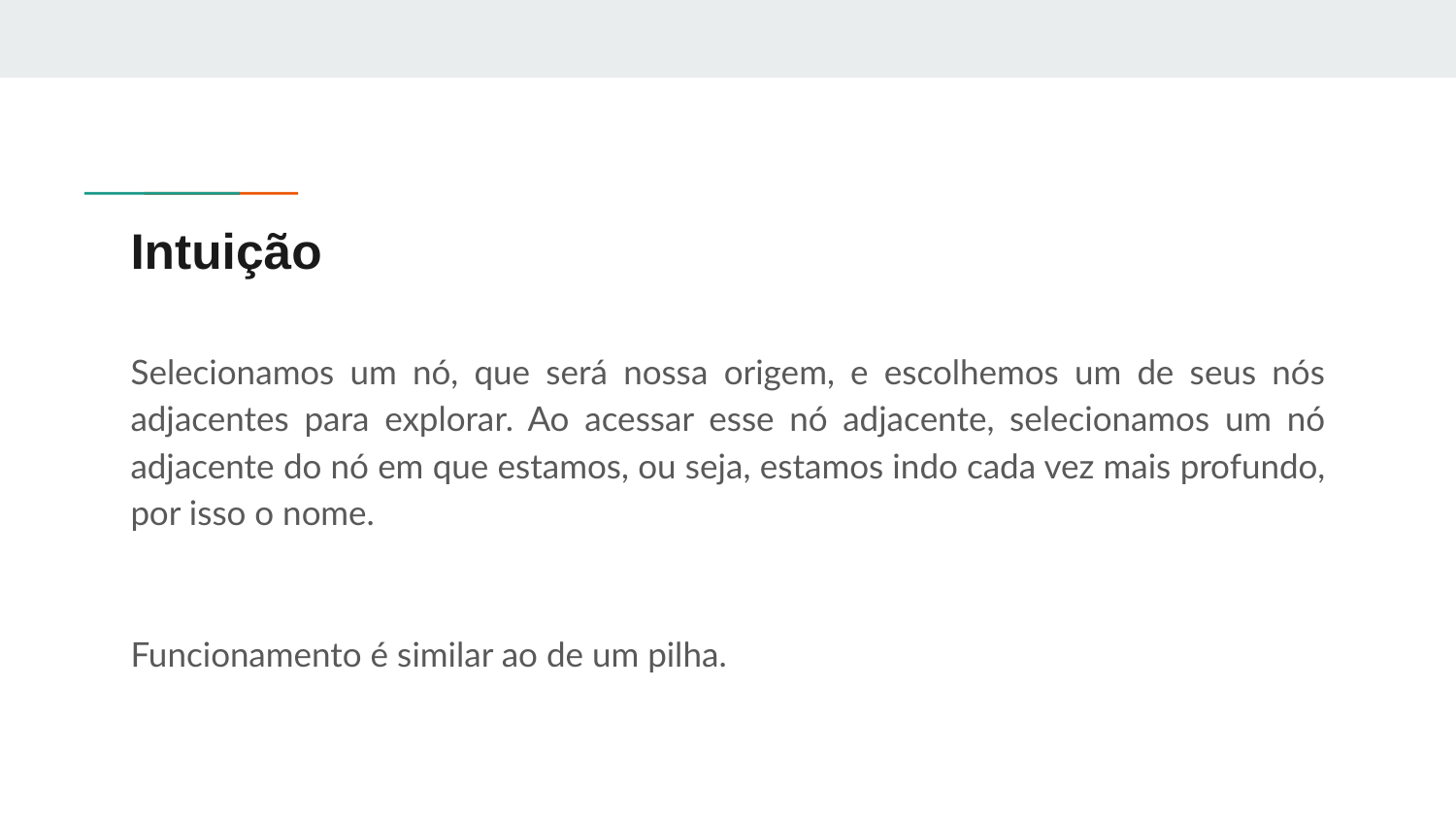

# Intuição
Selecionamos um nó, que será nossa origem, e escolhemos um de seus nós adjacentes para explorar. Ao acessar esse nó adjacente, selecionamos um nó adjacente do nó em que estamos, ou seja, estamos indo cada vez mais profundo, por isso o nome.

Funcionamento é similar ao de um pilha.